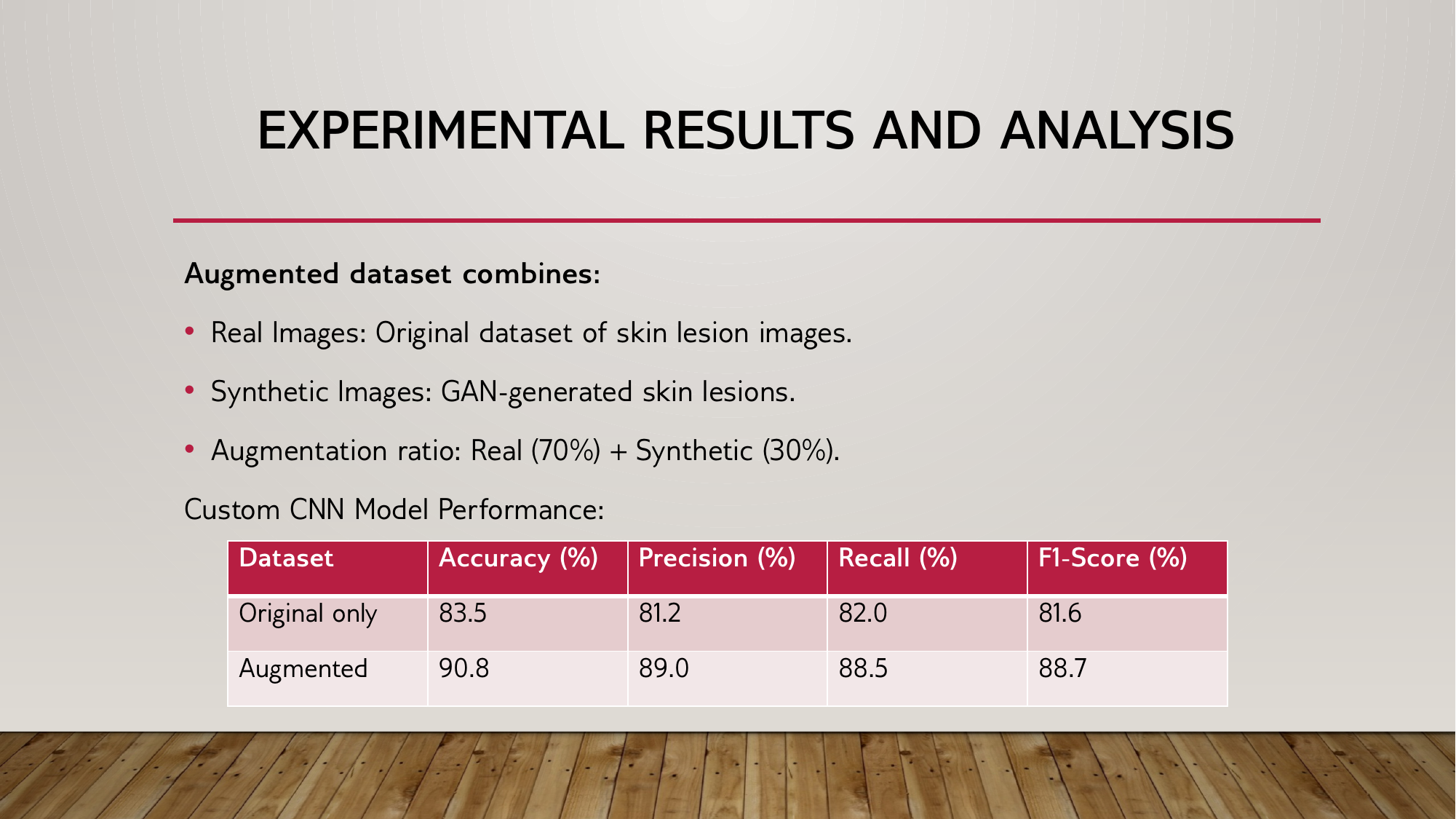

# EXPERIMENTAL RESULTS AND ANALYSIS
Augmented dataset combines:
Real Images: Original dataset of skin lesion images.
Synthetic Images: GAN-generated skin lesions.
Augmentation ratio: Real (70%) + Synthetic (30%).
Custom CNN Model Performance:

| Dataset | Accuracy (%) | Precision (%) | Recall (%) | F1-Score (%) |
| --- | --- | --- | --- | --- |
| Original only | 83.5 | 81.2 | 82.0 | 81.6 |
| Augmented | 90.8 | 89.0 | 88.5 | 88.7 |